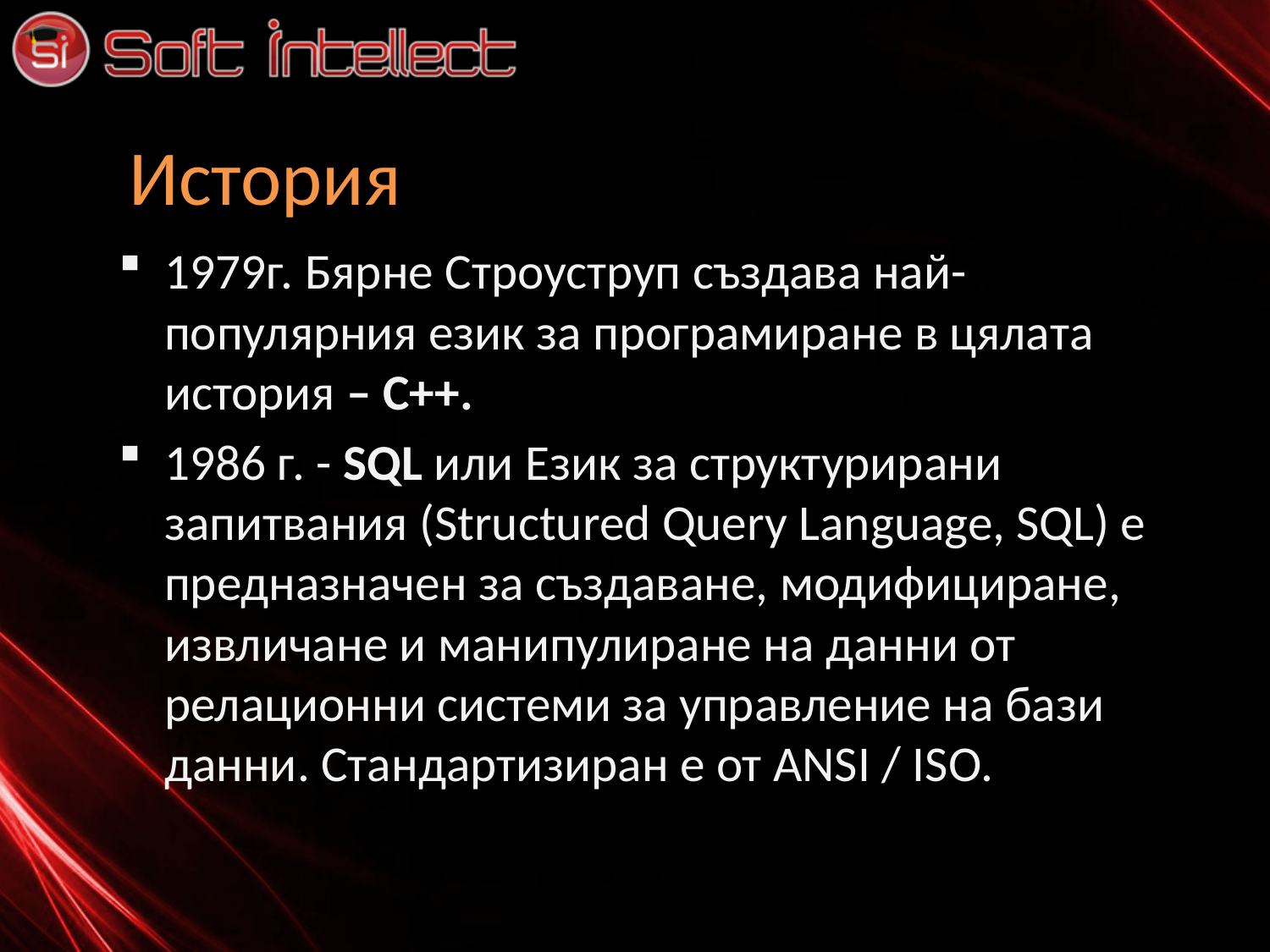

# История
1979г. Бярне Строуструп създава най-популярния език за програмиране в цялата история – C++.
1986 г. - SQL или Език за структурирани запитвания (Structured Query Language, SQL) е предназначен за създаване, модифициране, извличане и манипулиране на данни от релационни системи за управление на бази данни. Стандартизиран е от ANSI / ISO.